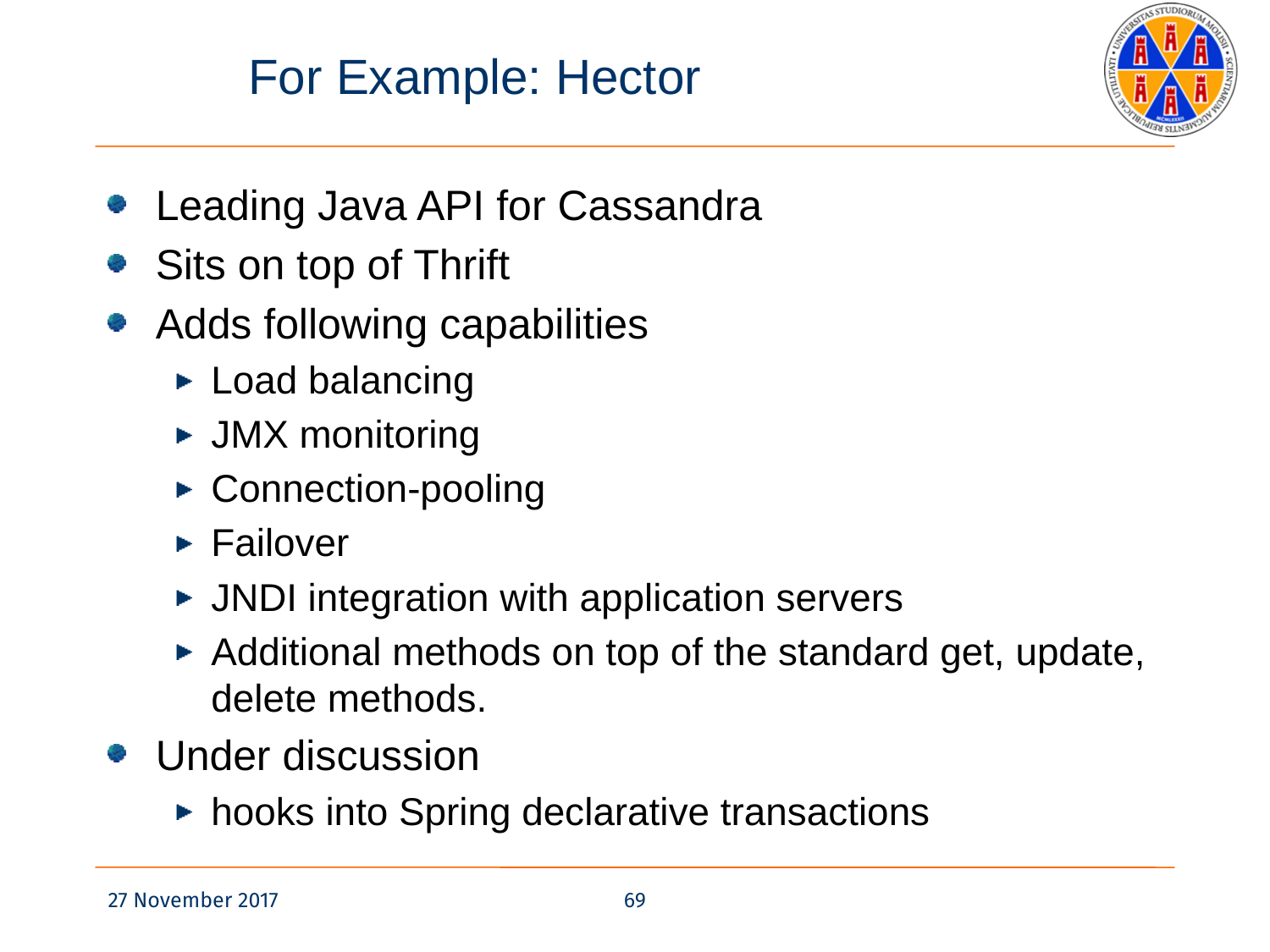

# For Example: Hector
Leading Java API for Cassandra
Sits on top of Thrift
Adds following capabilities
Load balancing
JMX monitoring
Connection-pooling
Failover
JNDI integration with application servers
Additional methods on top of the standard get, update, delete methods.
Under discussion
hooks into Spring declarative transactions
27 November 2017
69